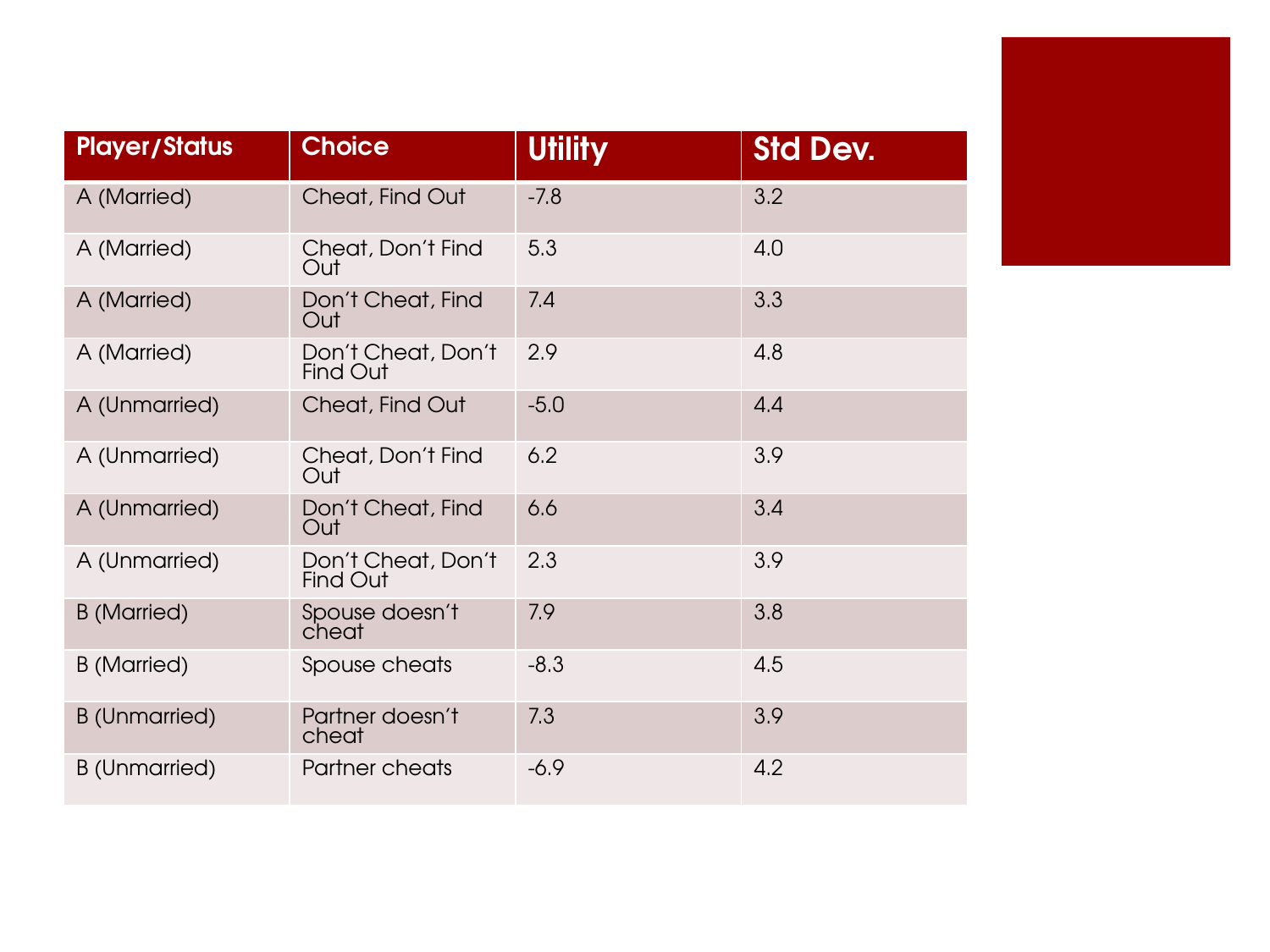

#
| Player/Status | Choice | Utility | Std Dev. |
| --- | --- | --- | --- |
| A (Married) | Cheat, Find Out | -7.8 | 3.2 |
| A (Married) | Cheat, Don’t Find Out | 5.3 | 4.0 |
| A (Married) | Don’t Cheat, Find Out | 7.4 | 3.3 |
| A (Married) | Don’t Cheat, Don’t Find Out | 2.9 | 4.8 |
| A (Unmarried) | Cheat, Find Out | -5.0 | 4.4 |
| A (Unmarried) | Cheat, Don’t Find Out | 6.2 | 3.9 |
| A (Unmarried) | Don’t Cheat, Find Out | 6.6 | 3.4 |
| A (Unmarried) | Don’t Cheat, Don’t Find Out | 2.3 | 3.9 |
| B (Married) | Spouse doesn’t cheat | 7.9 | 3.8 |
| B (Married) | Spouse cheats | -8.3 | 4.5 |
| B (Unmarried) | Partner doesn’t cheat | 7.3 | 3.9 |
| B (Unmarried) | Partner cheats | -6.9 | 4.2 |